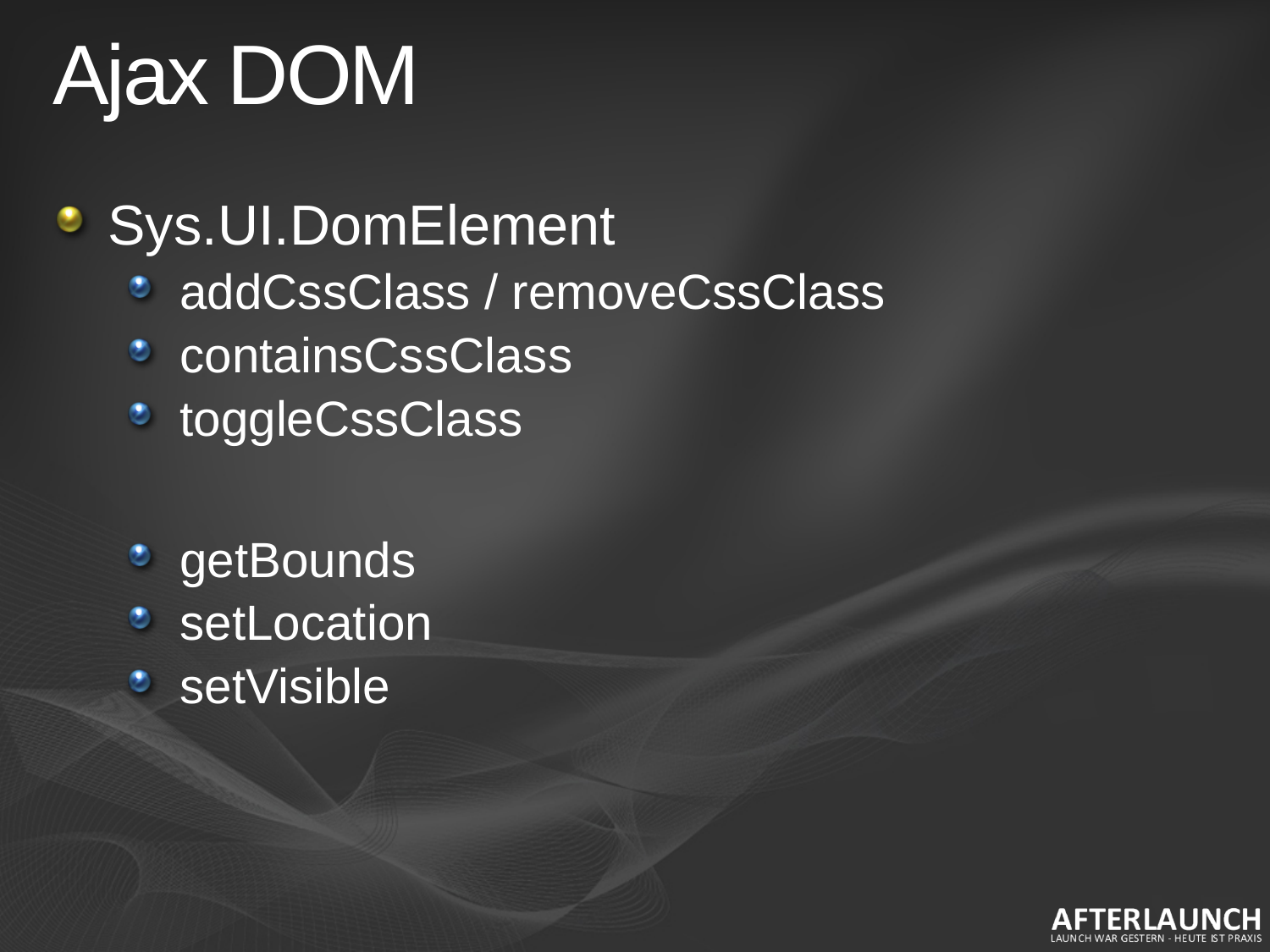

# Ajax DOM
Sys.UI.DomElement
addCssClass / removeCssClass
containsCssClass
toggleCssClass

getBounds
setLocation
setVisible